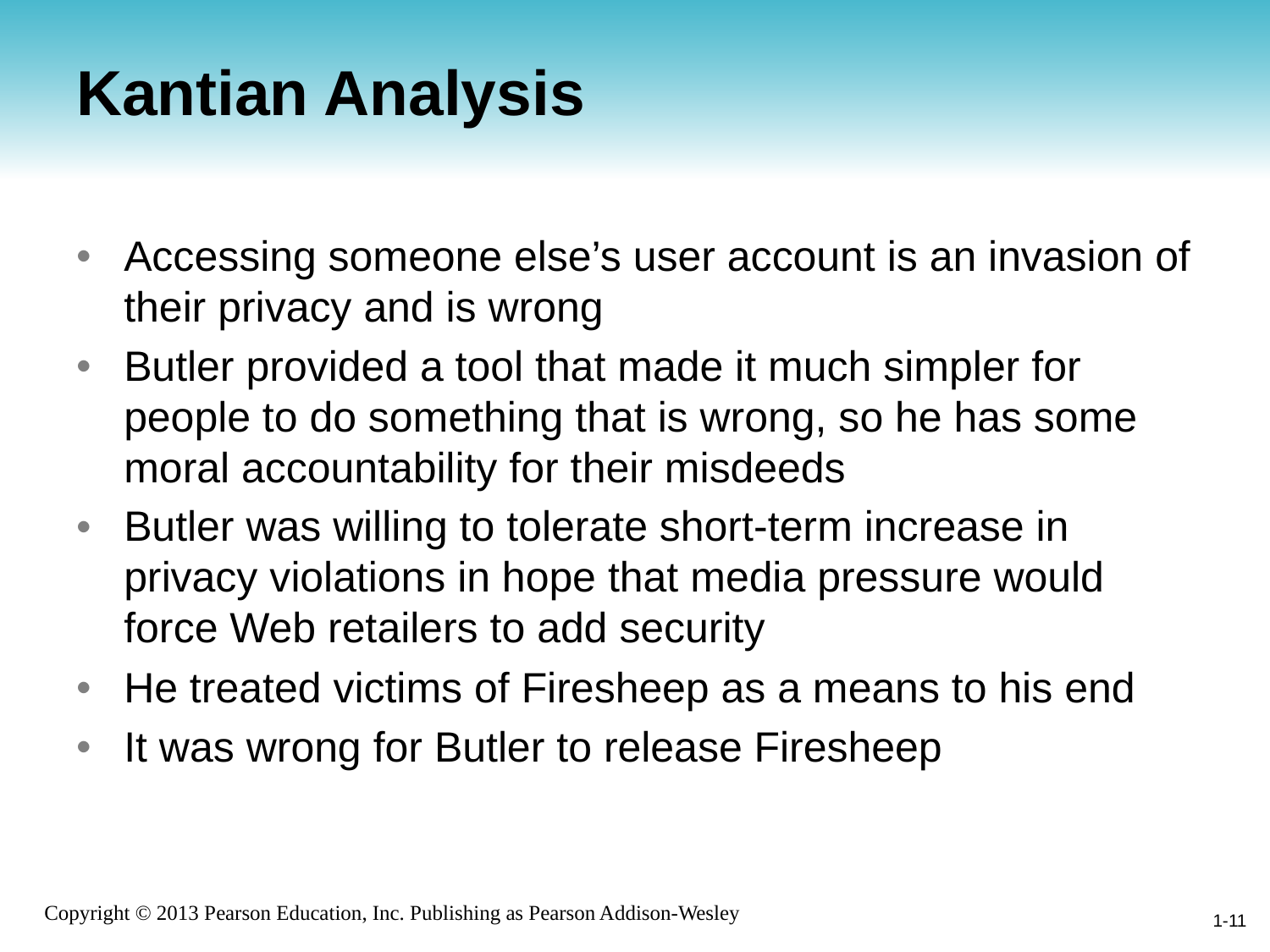

# Kantian Analysis
Accessing someone else’s user account is an invasion of their privacy and is wrong
Butler provided a tool that made it much simpler for people to do something that is wrong, so he has some moral accountability for their misdeeds
Butler was willing to tolerate short-term increase in privacy violations in hope that media pressure would force Web retailers to add security
He treated victims of Firesheep as a means to his end
It was wrong for Butler to release Firesheep
1-11